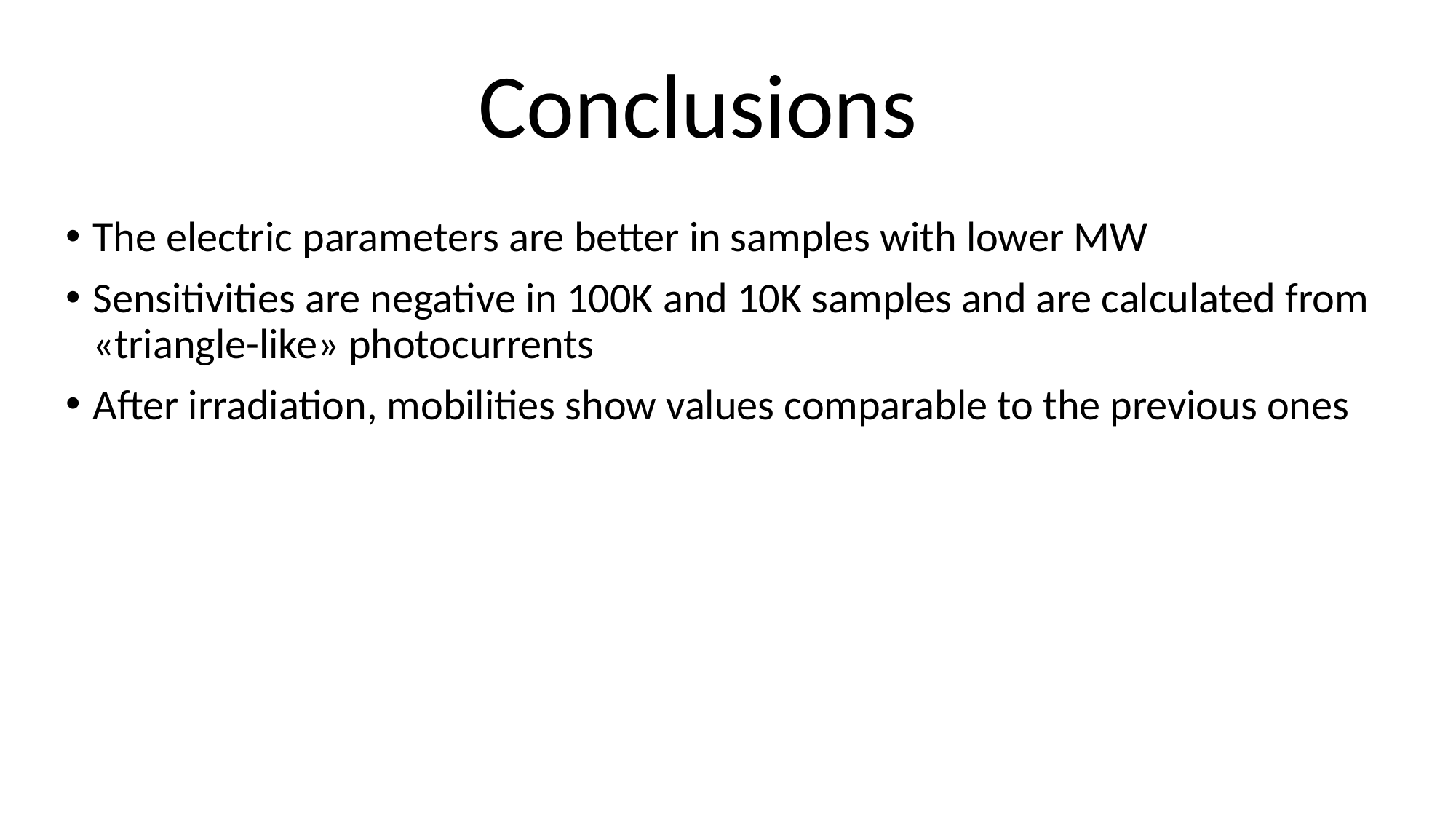

# Conclusions
The electric parameters are better in samples with lower MW
Sensitivities are negative in 100K and 10K samples and are calculated from «triangle-like» photocurrents
After irradiation, mobilities show values comparable to the previous ones